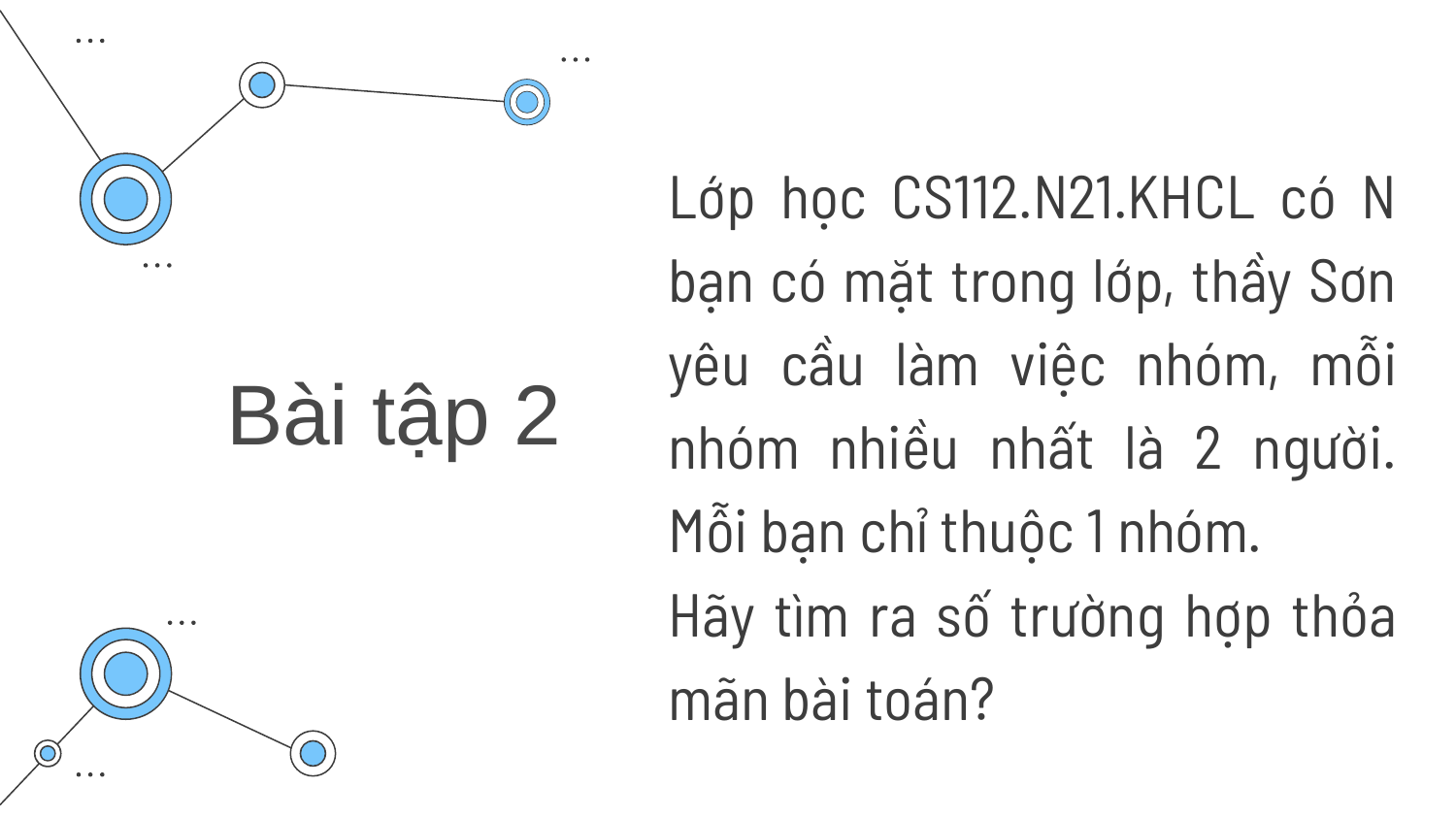

Lớp học CS112.N21.KHCL có N bạn có mặt trong lớp, thầy Sơn yêu cầu làm việc nhóm, mỗi nhóm nhiều nhất là 2 người. Mỗi bạn chỉ thuộc 1 nhóm.
Hãy tìm ra số trường hợp thỏa mãn bài toán?

# Bài tập 2